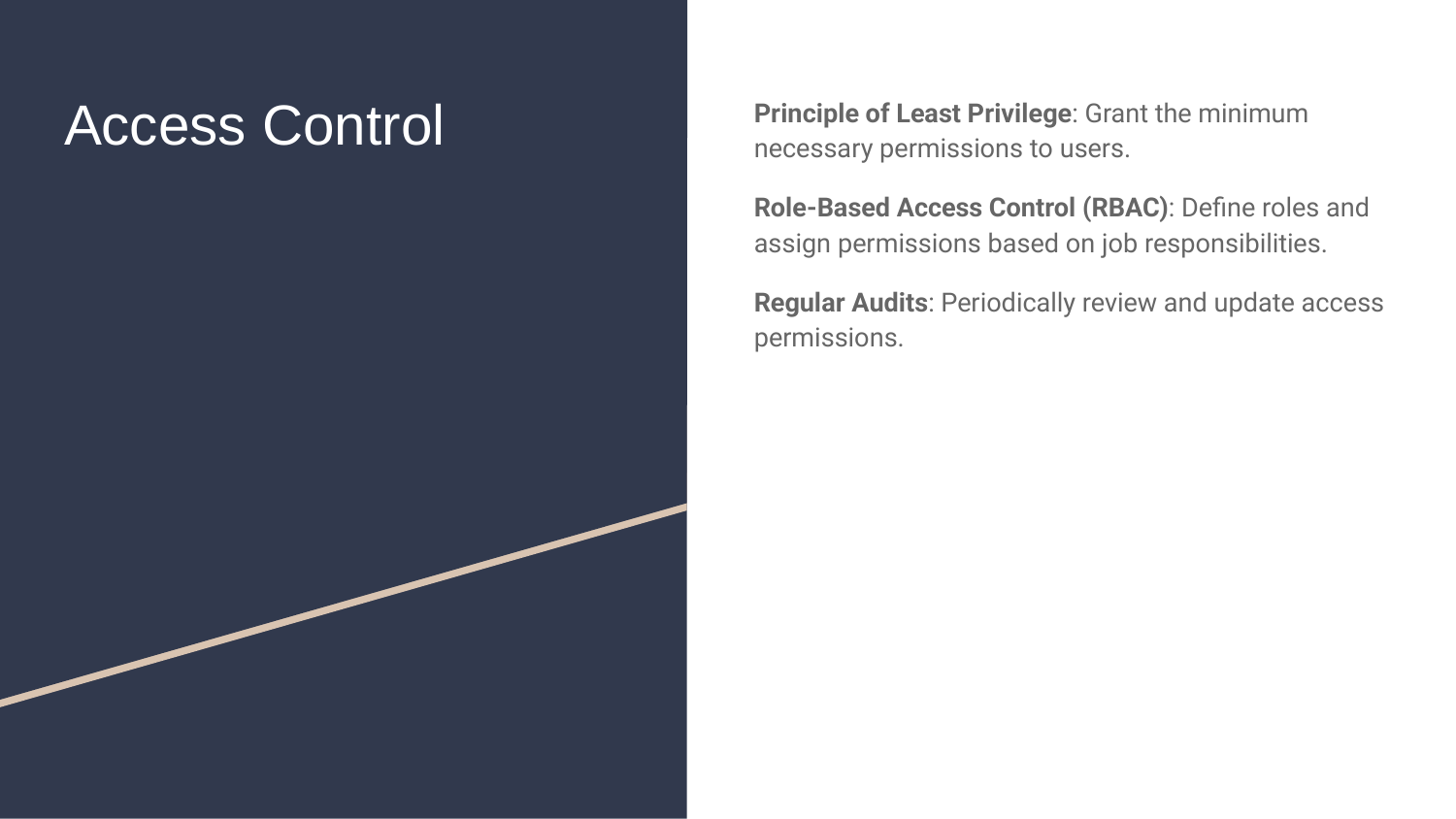

# Access Control
Principle of Least Privilege: Grant the minimum necessary permissions to users.
Role-Based Access Control (RBAC): Define roles and assign permissions based on job responsibilities.
Regular Audits: Periodically review and update access permissions.